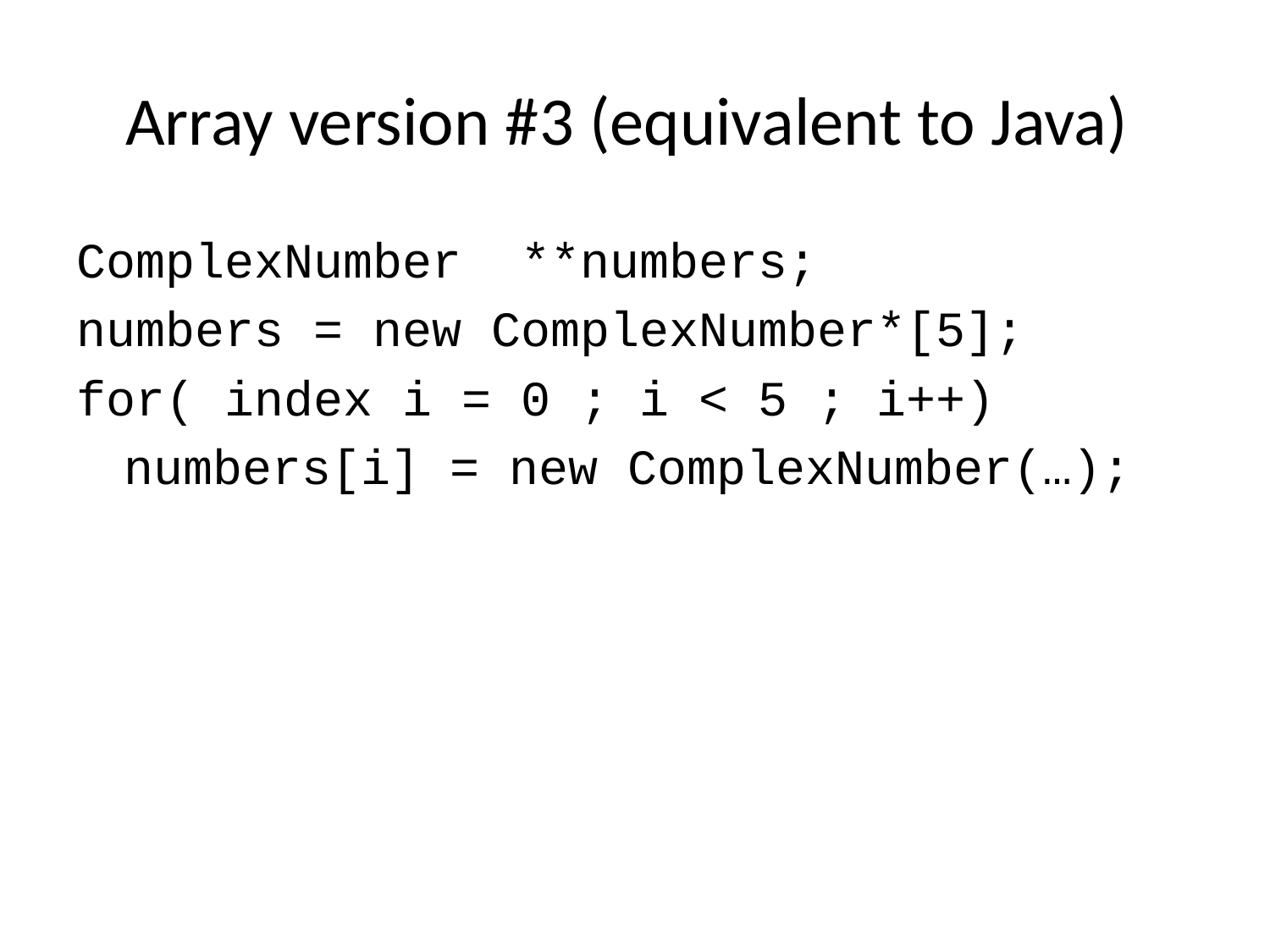

# Array version #3 (equivalent to Java)
ComplexNumber  **numbers;
numbers = new ComplexNumber*[5];
for( index i = 0 ; i < 5 ; i++)
	numbers[i] = new ComplexNumber(…);